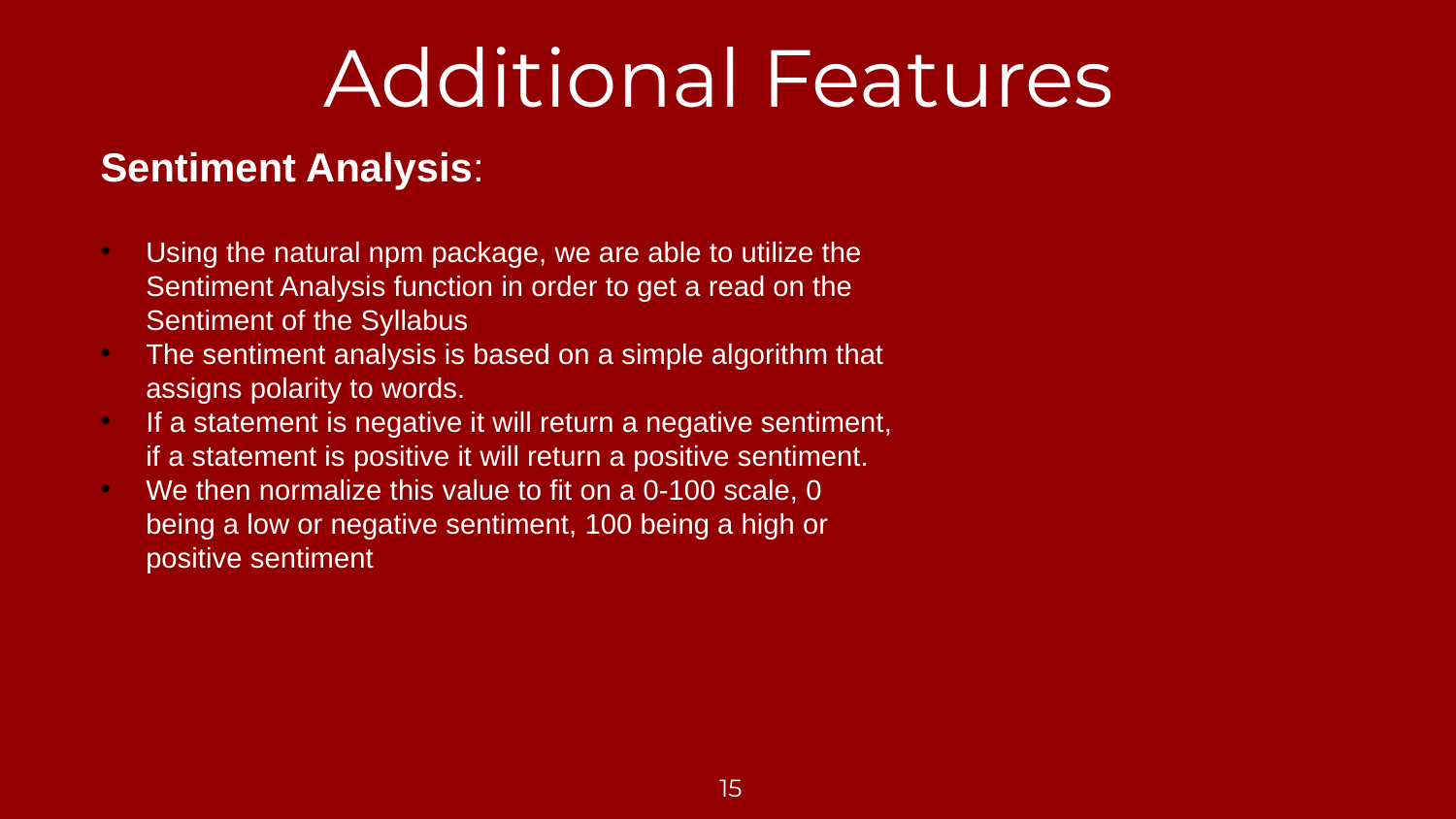

Additional Features
Sentiment Analysis:

Using the natural npm package, we are able to utilize the Sentiment Analysis function in order to get a read on the Sentiment of the Syllabus
The sentiment analysis is based on a simple algorithm that assigns polarity to words.
If a statement is negative it will return a negative sentiment, if a statement is positive it will return a positive sentiment.
We then normalize this value to fit on a 0-100 scale, 0 being a low or negative sentiment, 100 being a high or positive sentiment

15